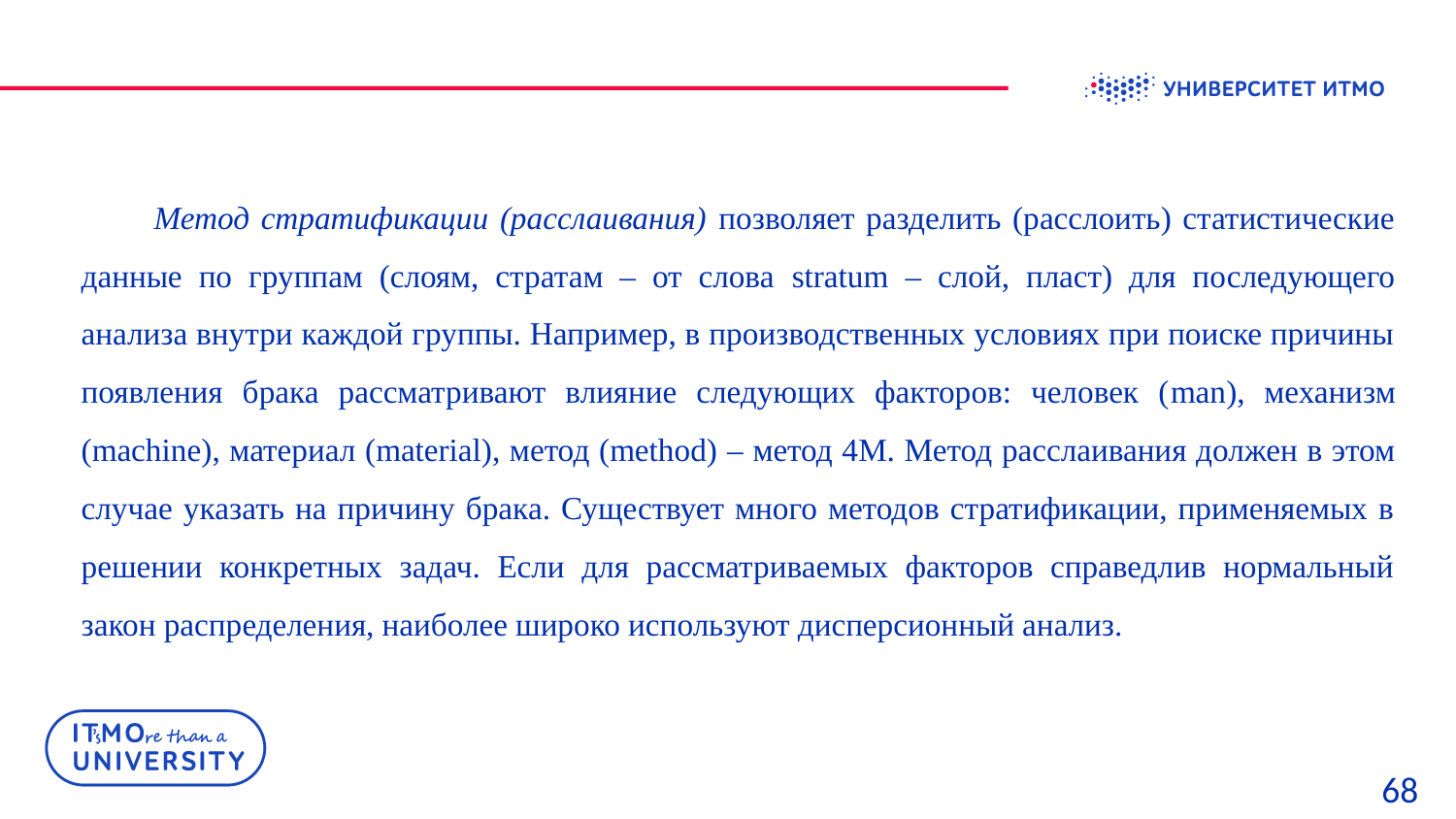

Метод стратификации (расслаивания) позволяет разделить (расслоить) статистические данные по группам (слоям, стратам – от слова stratum – слой, пласт) для последующего анализа внутри каждой группы. Например, в производственных условиях при поиске причины появления брака рассматривают влияние следующих факторов: человек (man), механизм (machine), материал (material), метод (method) – метод 4М. Метод расслаивания должен в этом случае указать на причину брака. Существует много методов стратификации, применяемых в решении конкретных задач. Если для рассматриваемых факторов справедлив нормальный закон распределения, наиболее широко используют дисперсионный анализ.

68